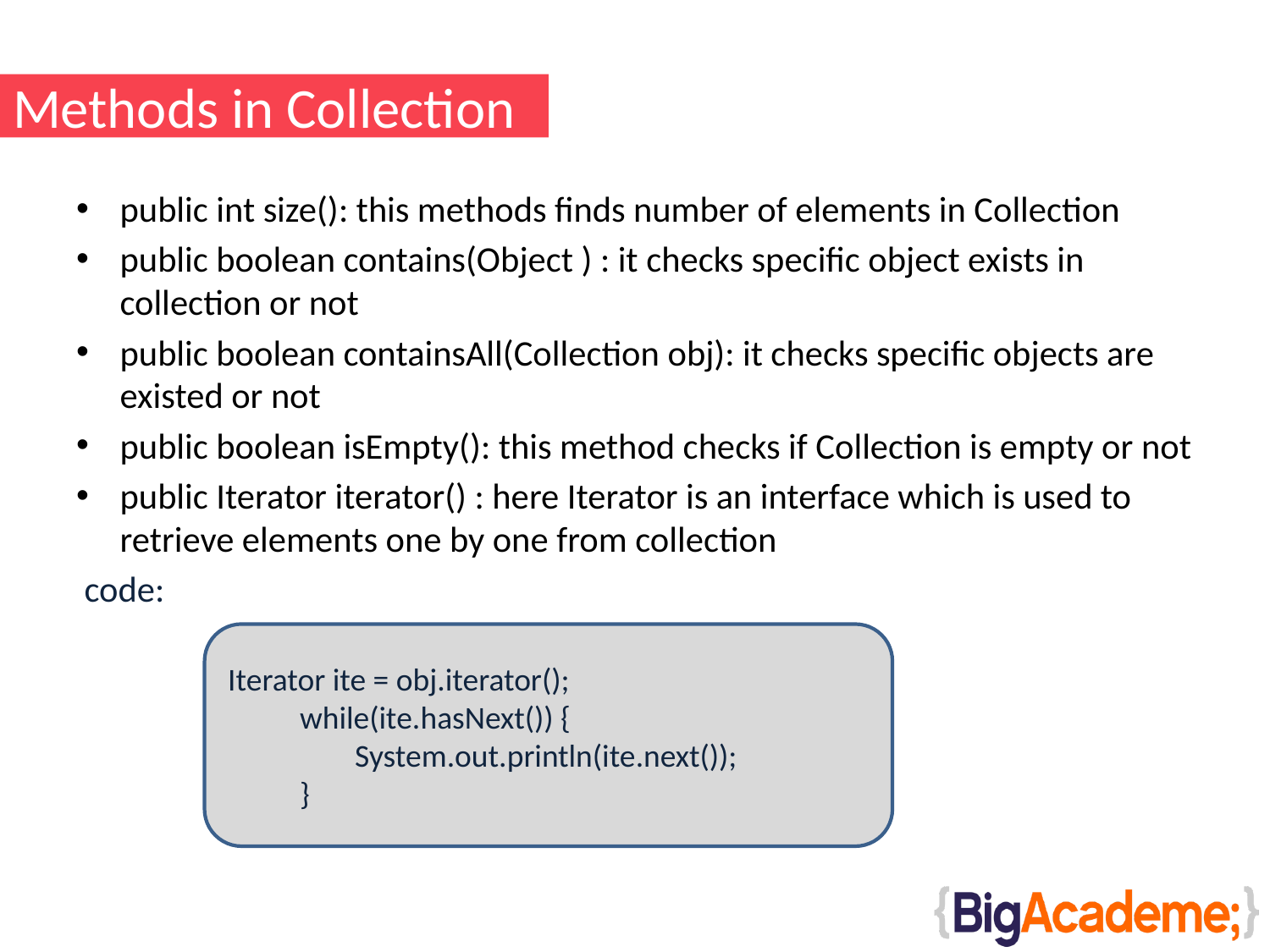

# Methods in Collection
public int size(): this methods finds number of elements in Collection
public boolean contains(Object ) : it checks specific object exists in collection or not
public boolean containsAll(Collection obj): it checks specific objects are existed or not
public boolean isEmpty(): this method checks if Collection is empty or not
public Iterator iterator() : here Iterator is an interface which is used to retrieve elements one by one from collection
 code:
Iterator ite = obj.iterator();
          while(ite.hasNext()) {
	System.out.println(ite.next());
          }